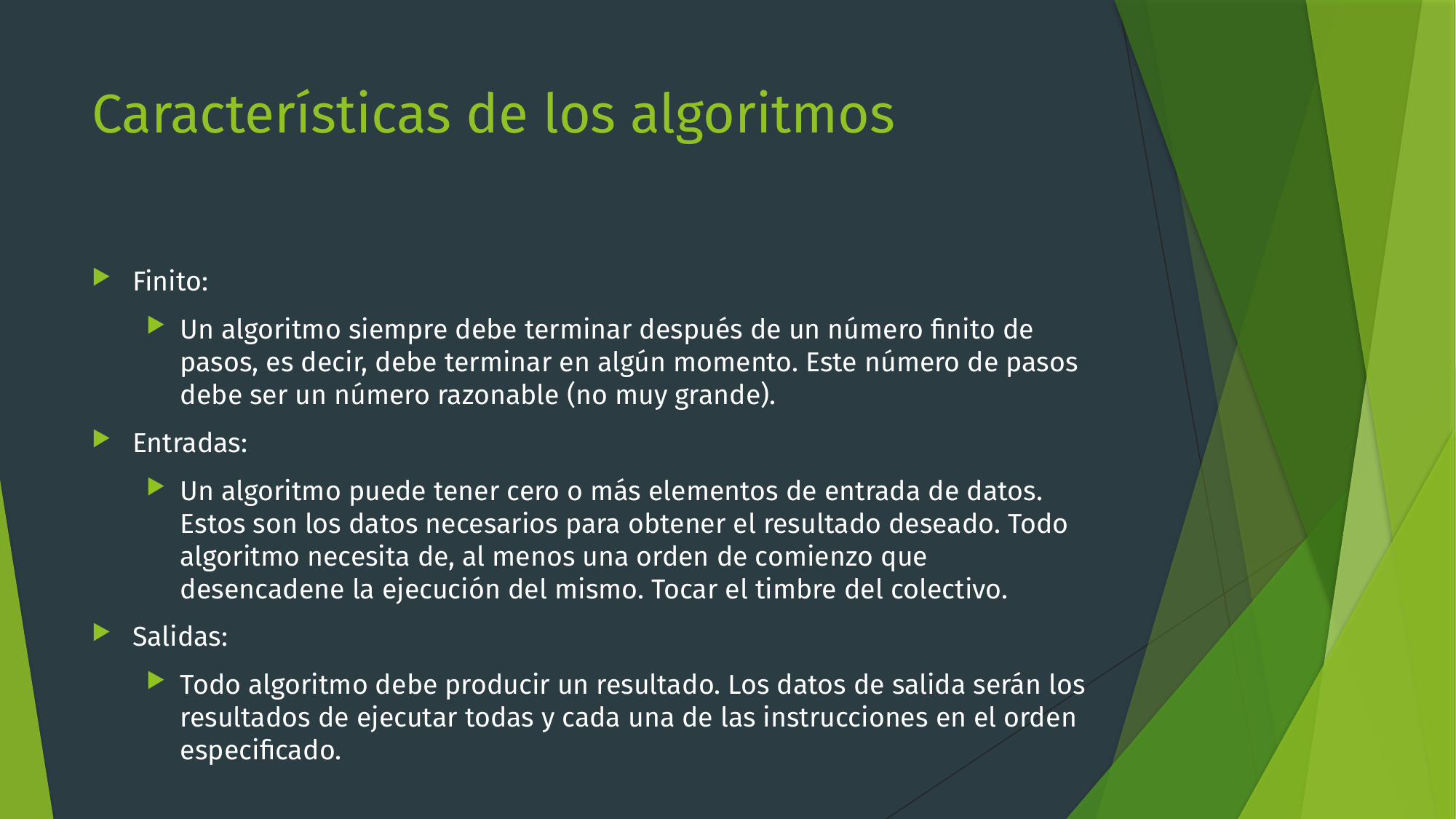

# Características de los algoritmos
Finito:
Un algoritmo siempre debe terminar después de un número finito de pasos, es decir, debe terminar en algún momento. Este número de pasos debe ser un número razonable (no muy grande).
Entradas:
Un algoritmo puede tener cero o más elementos de entrada de datos. Estos son los datos necesarios para obtener el resultado deseado. Todo algoritmo necesita de, al menos una orden de comienzo que desencadene la ejecución del mismo. Tocar el timbre del colectivo.
Salidas:
Todo algoritmo debe producir un resultado. Los datos de salida serán los resultados de ejecutar todas y cada una de las instrucciones en el orden especificado.